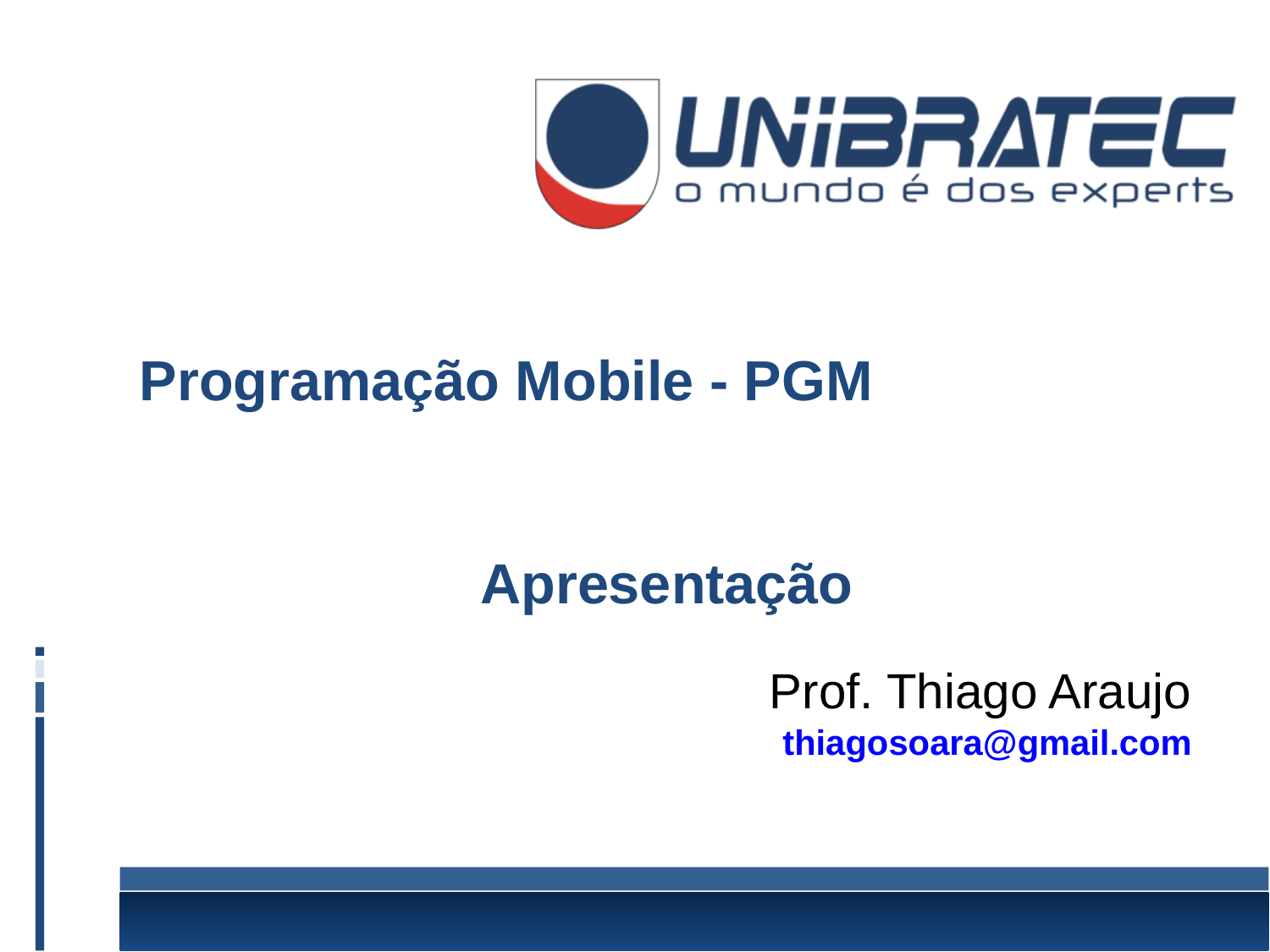

Programação Mobile - PGM

Apresentação
          Prof. Thiago Araujo
thiagosoara@gmail.com